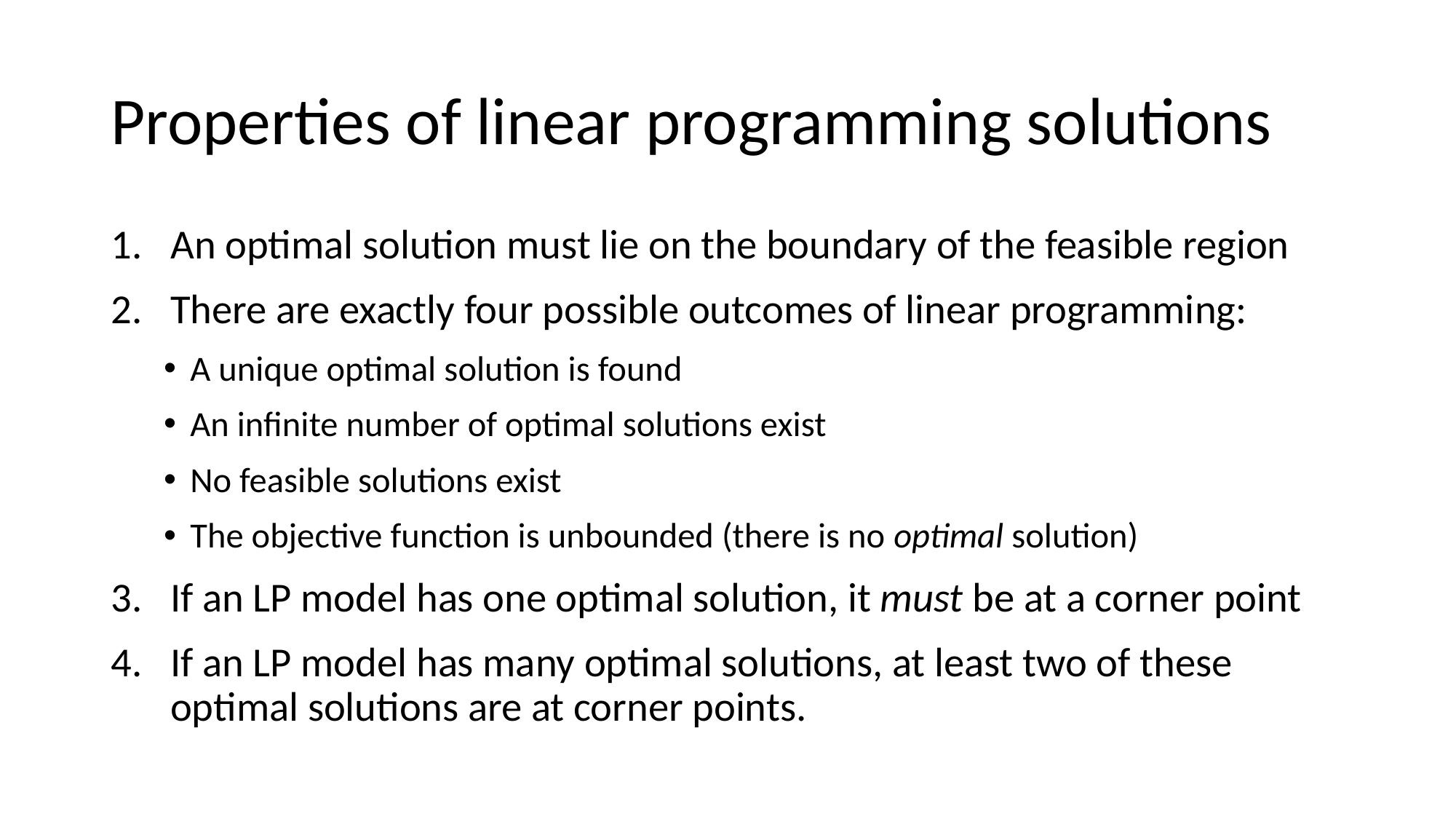

# Properties of linear programming solutions
An optimal solution must lie on the boundary of the feasible region
There are exactly four possible outcomes of linear programming:
A unique optimal solution is found
An infinite number of optimal solutions exist
No feasible solutions exist
The objective function is unbounded (there is no optimal solution)
If an LP model has one optimal solution, it must be at a corner point
If an LP model has many optimal solutions, at least two of these optimal solutions are at corner points.